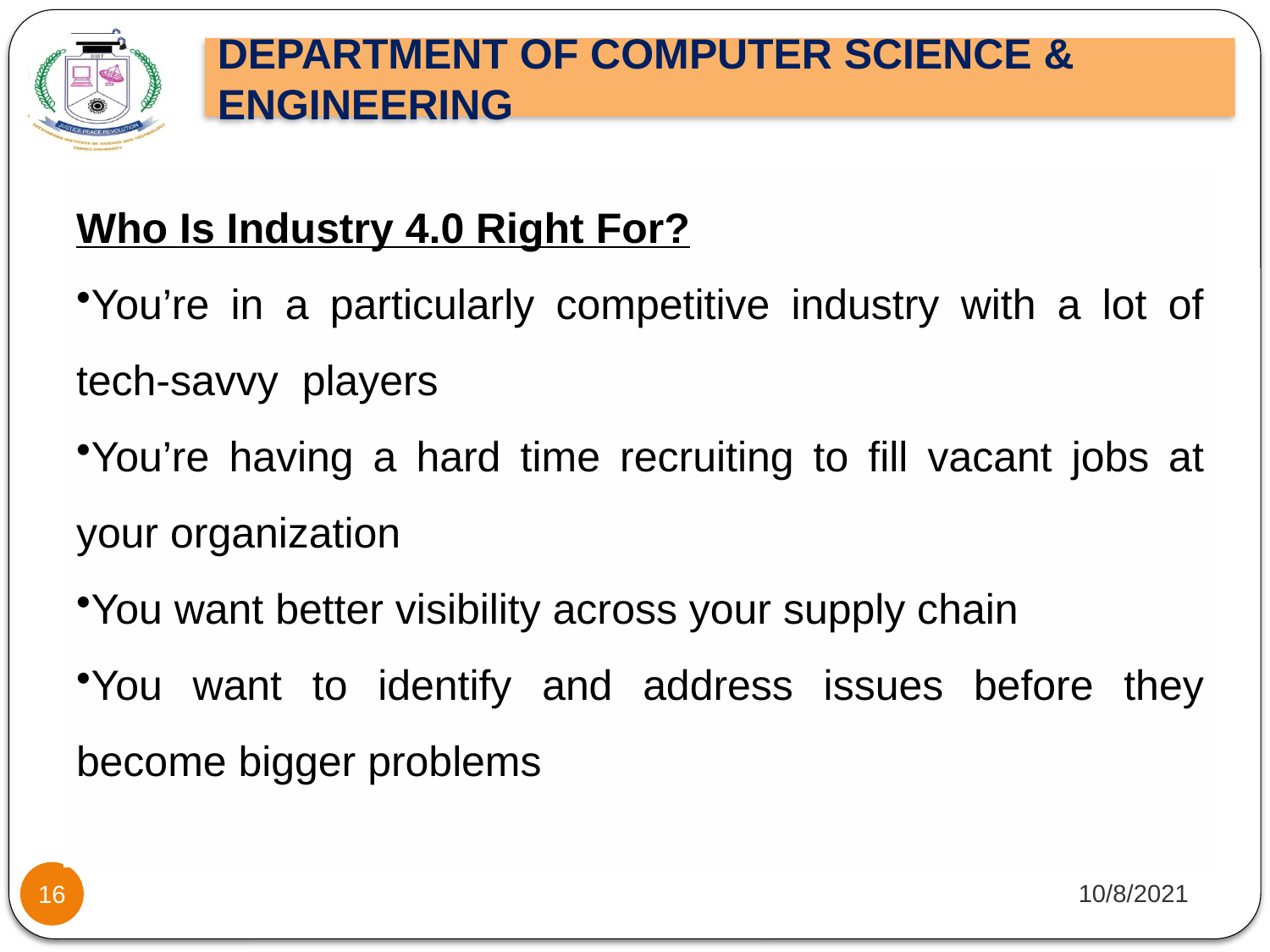

Who Is Industry 4.0 Right For?
You’re in a particularly competitive industry with a lot of tech-savvy  players
You’re having a hard time recruiting to fill vacant jobs at your organization
You want better visibility across your supply chain
You want to identify and address issues before they become bigger problems

10/8/2021
16